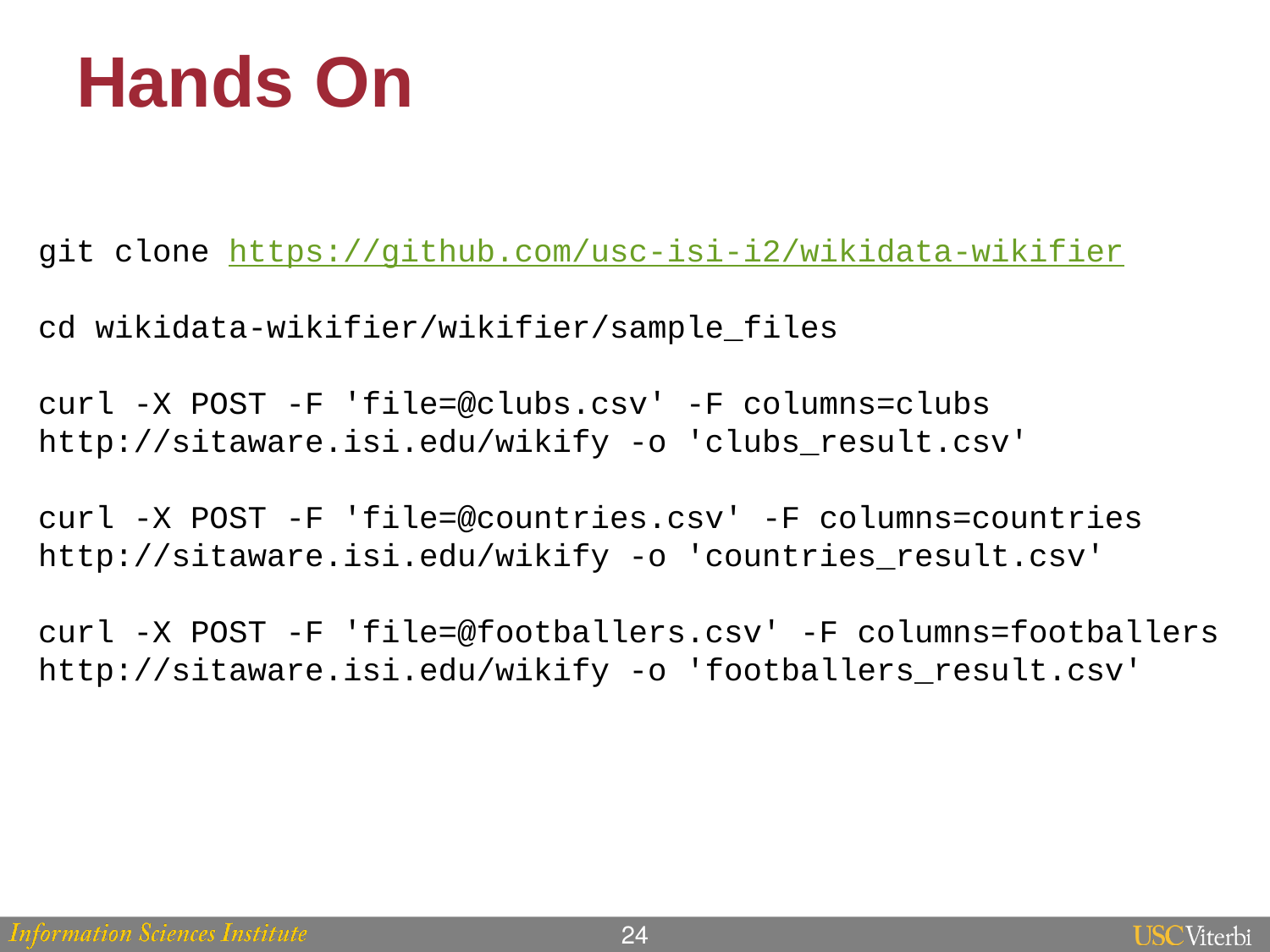

# Hands On
git clone https://github.com/usc-isi-i2/wikidata-wikifier

cd wikidata-wikifier/wikifier/sample_files

curl -X POST -F 'file=@clubs.csv' -F columns=clubs http://sitaware.isi.edu/wikify -o 'clubs_result.csv'

curl -X POST -F 'file=@countries.csv' -F columns=countries http://sitaware.isi.edu/wikify -o 'countries_result.csv'

curl -X POST -F 'file=@footballers.csv' -F columns=footballers http://sitaware.isi.edu/wikify -o 'footballers_result.csv'
24